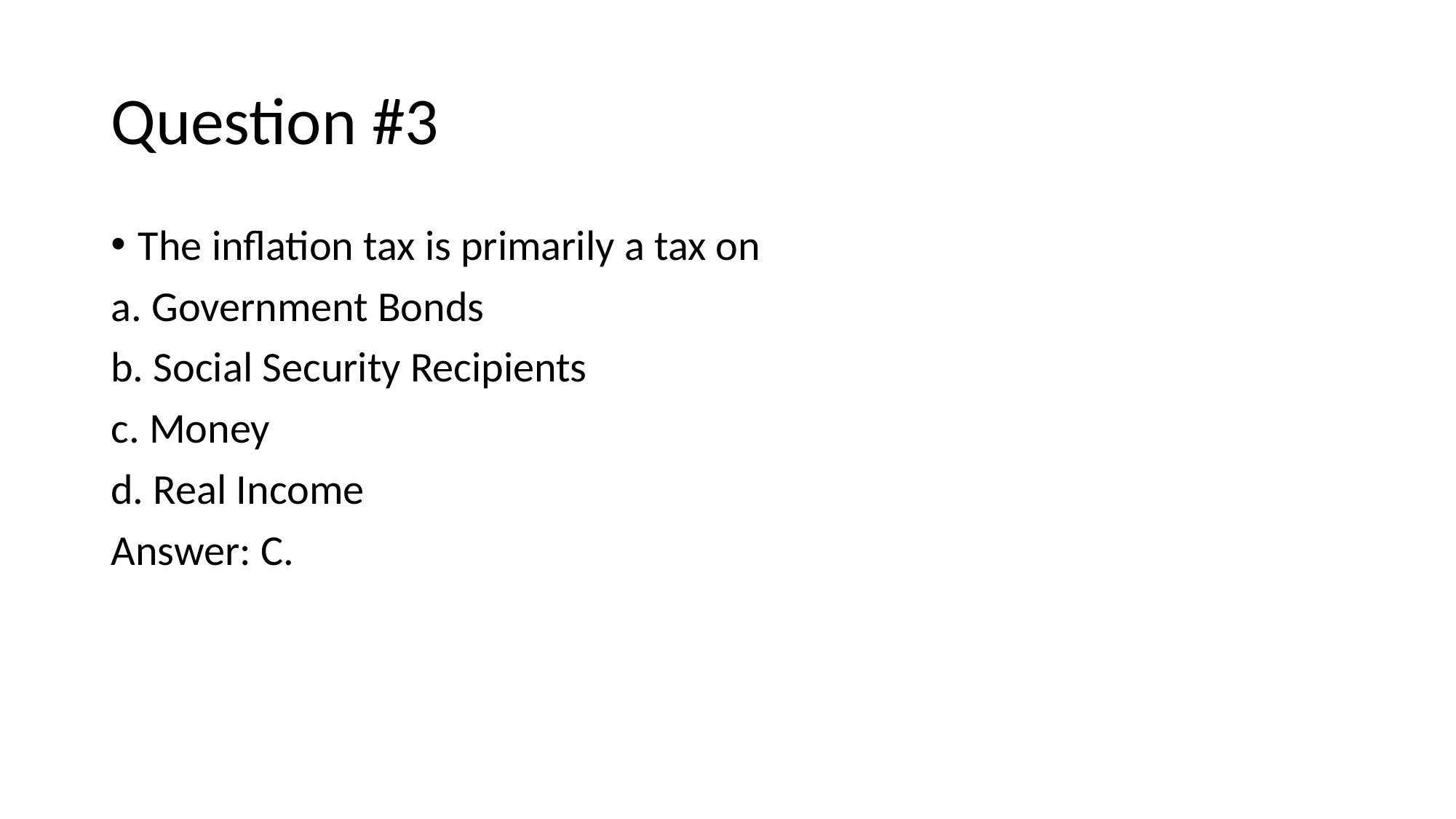

# Question #3
The inflation tax is primarily a tax on
a. Government Bonds
b. Social Security Recipients
c. Money
d. Real Income
Answer: C.